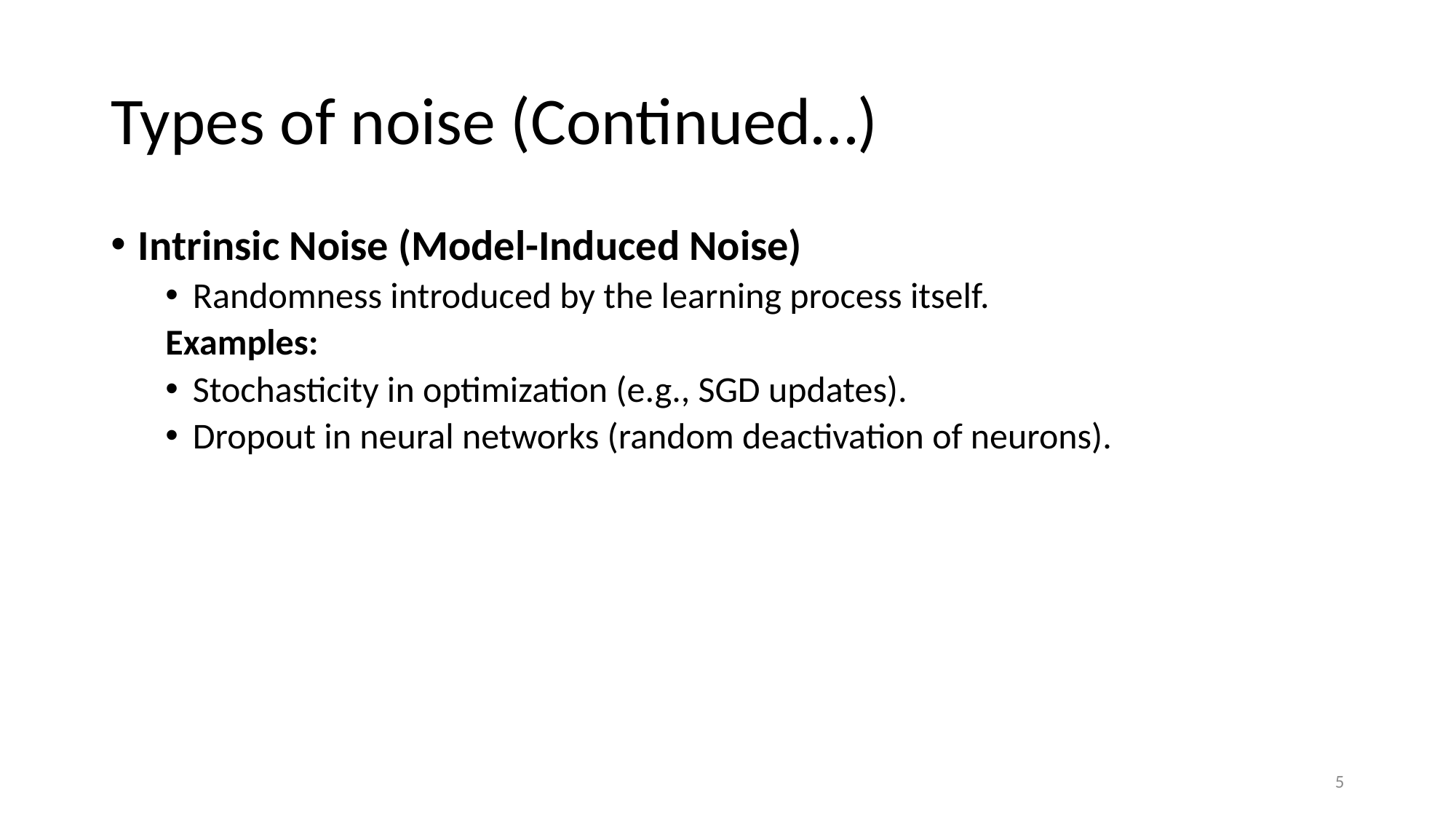

# Types of noise (Continued…)
Intrinsic Noise (Model-Induced Noise)
Randomness introduced by the learning process itself.
Examples:
Stochasticity in optimization (e.g., SGD updates).
Dropout in neural networks (random deactivation of neurons).

5